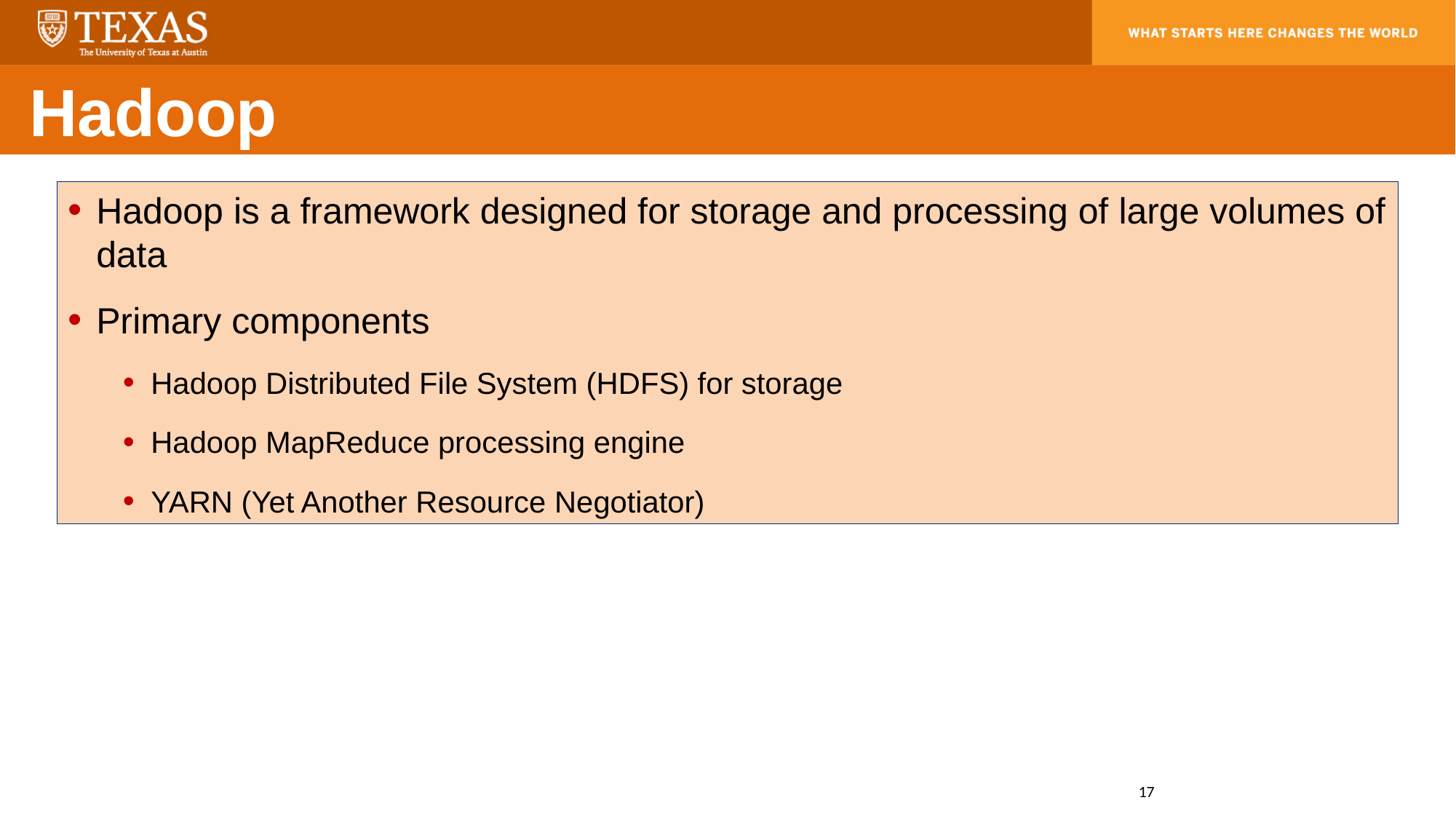

Hadoop
Hadoop is a framework designed for storage and processing of large volumes of data
Primary components
Hadoop Distributed File System (HDFS) for storage
Hadoop MapReduce processing engine
YARN (Yet Another Resource Negotiator)
17